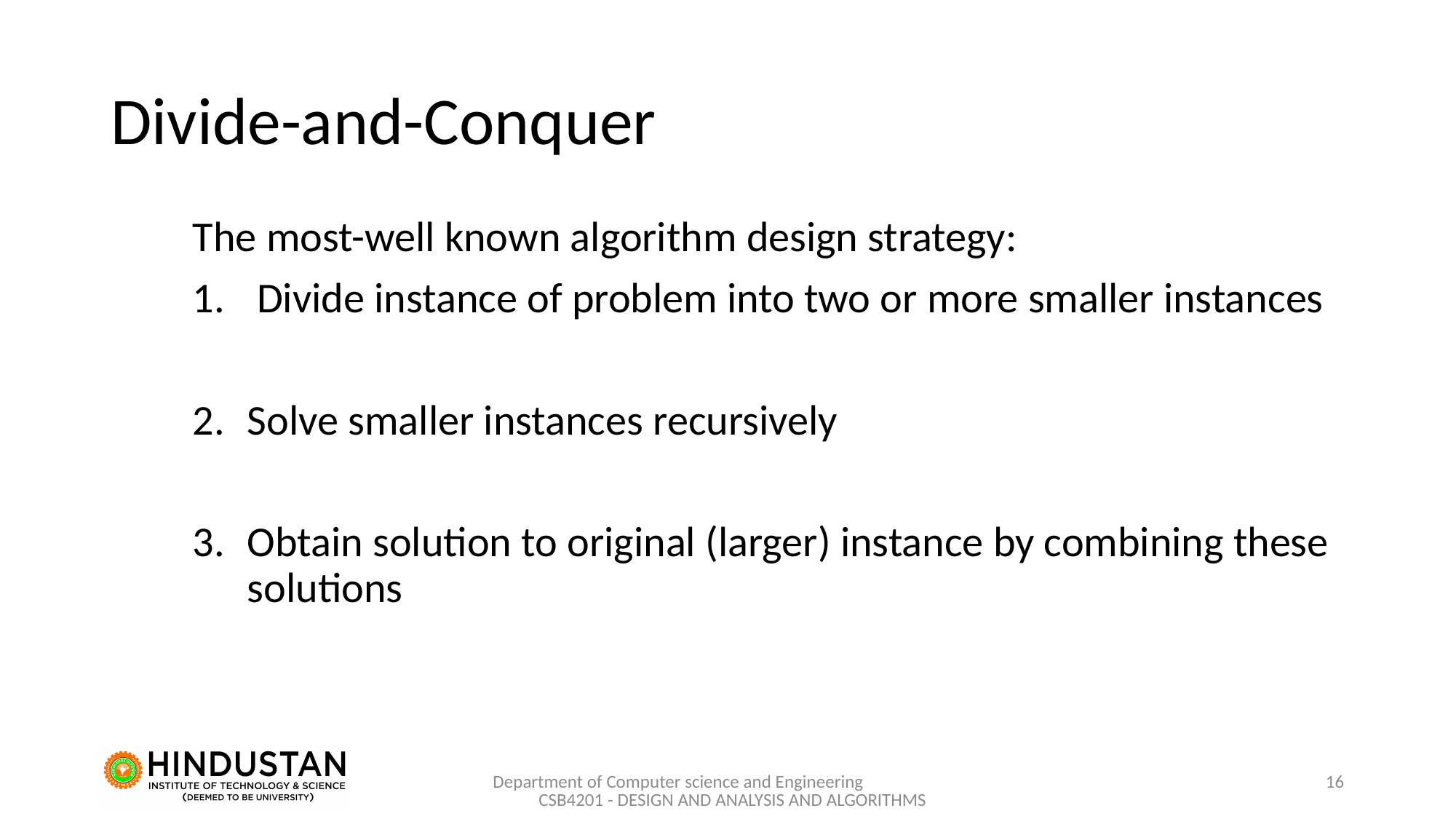

# Divide-and-Conquer
The most-well known algorithm design strategy:
 Divide instance of problem into two or more smaller instances

Solve smaller instances recursively

Obtain solution to original (larger) instance by combining these solutions

Department of Computer science and Engineering                                  CSB4201 - DESIGN AND ANALYSIS AND ALGORITHMS
16